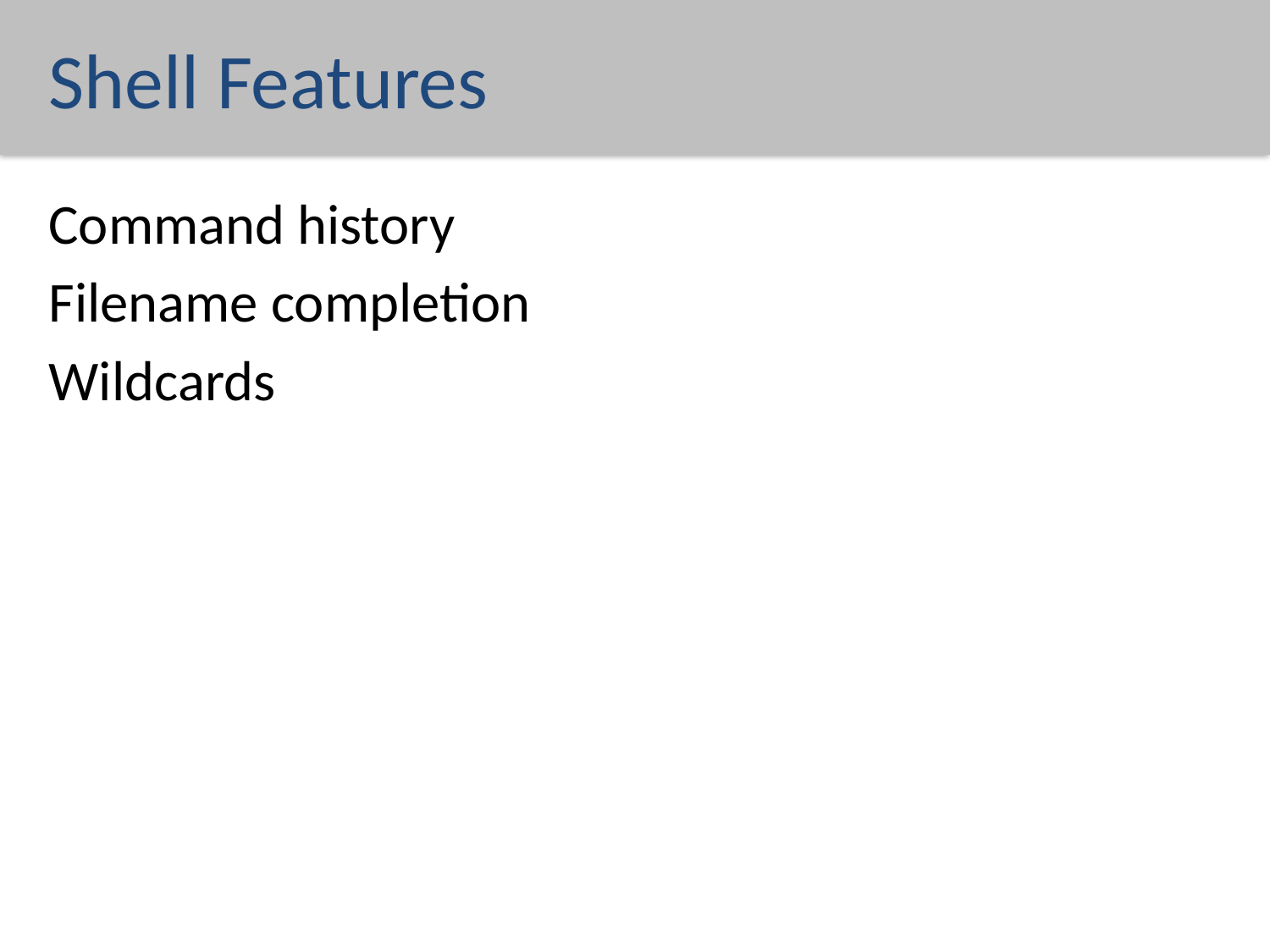

# Shell Features
Command history
Filename completion
Wildcards